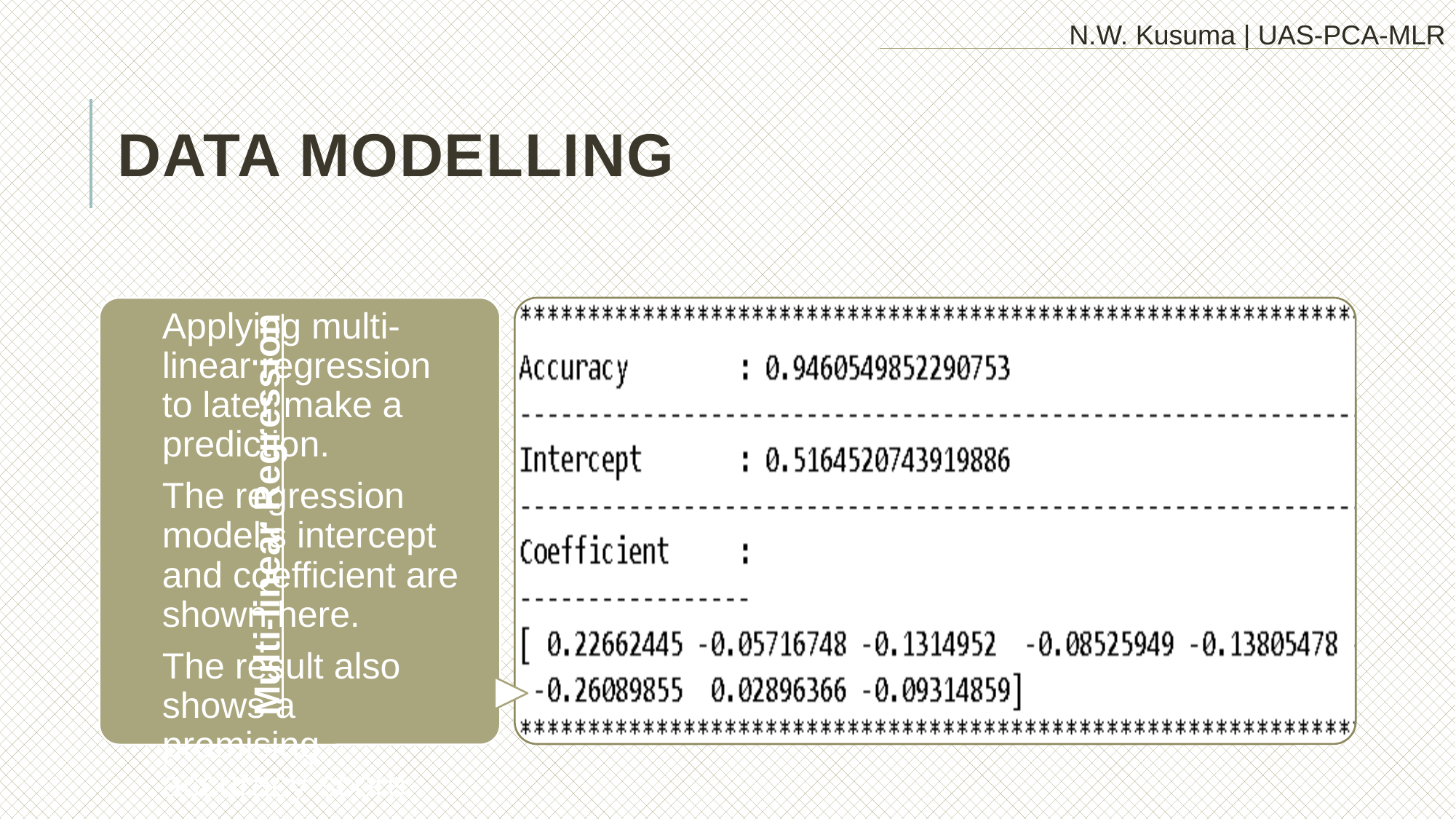

N.W. Kusuma | UAS-PCA-MLR
Data modelling
Multi-linear Regression
Applying multi-linear regression to later make a prediction.
The regression model’s intercept and coefficient are shown here.
The result also shows a promising accuracy score